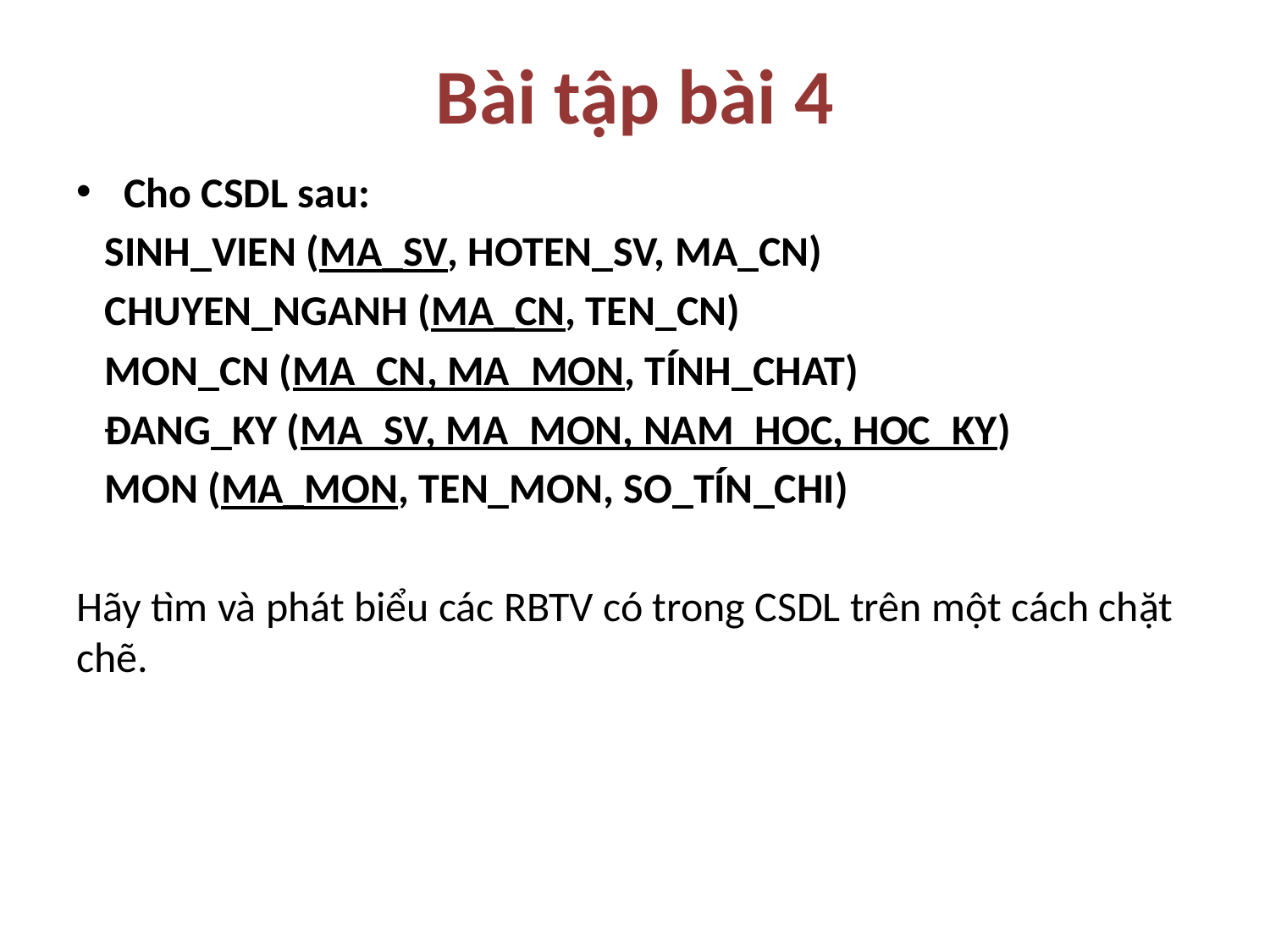

# Bài tập bài 4
Cho CSDL sau:
   SINH_VIEN (MA_SV, HOTEN_SV, MA_CN)
   CHUYEN_NGANH (MA_CN, TEN_CN)
   MON_CN (MA_CN, MA_MON, TÍNH_CHAT)
   ĐANG_KY (MA_SV, MA_MON, NAM_HOC, HOC_KY)
   MON (MA_MON, TEN_MON, SO_TÍN_CHI)

Hãy tìm và phát biểu các RBTV có trong CSDL trên một cách chặt chẽ.